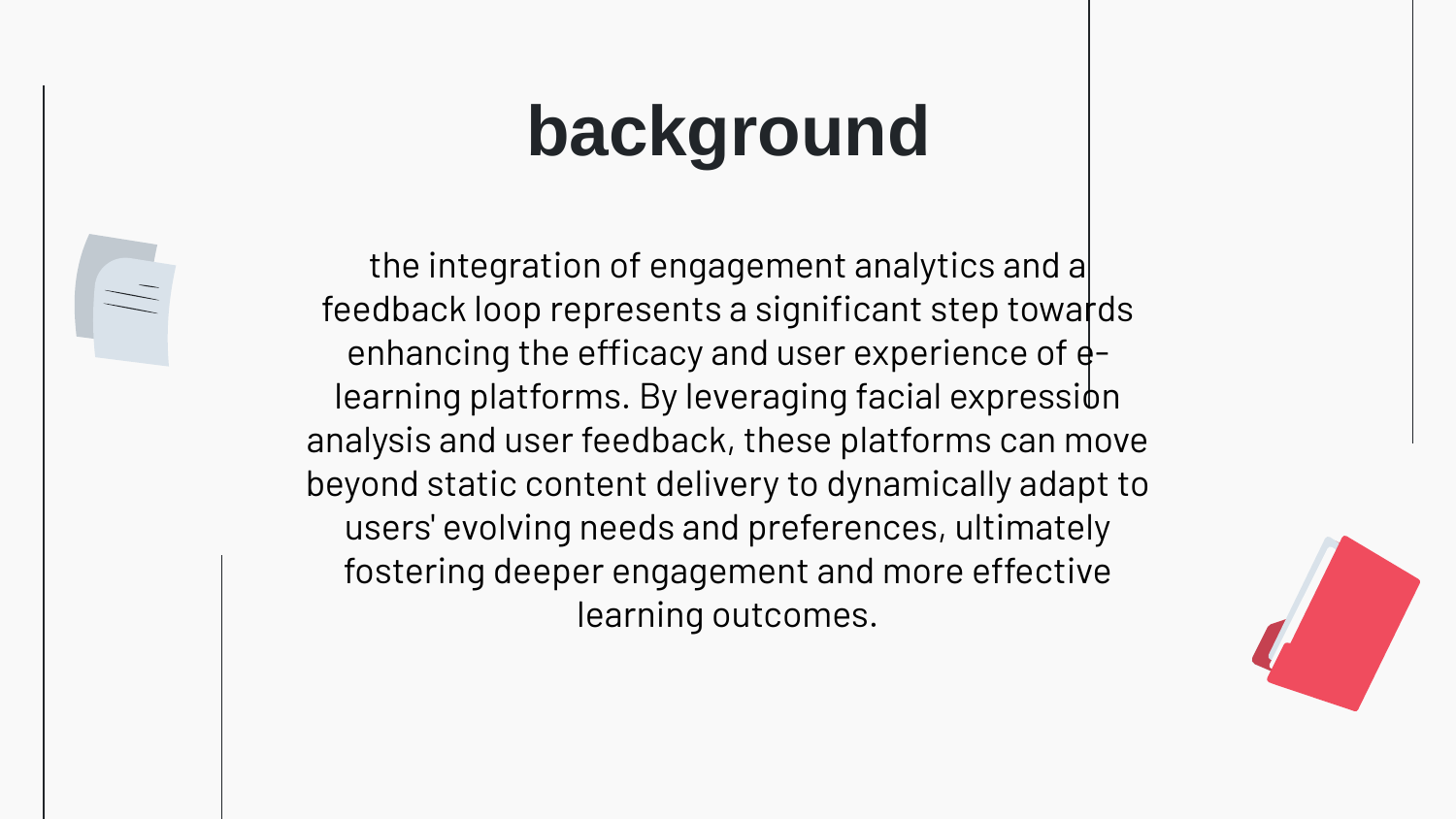

# background

the integration of engagement analytics and a feedback loop represents a significant step towards enhancing the efficacy and user experience of e-learning platforms. By leveraging facial expression analysis and user feedback, these platforms can move beyond static content delivery to dynamically adapt to users' evolving needs and preferences, ultimately fostering deeper engagement and more effective learning outcomes.